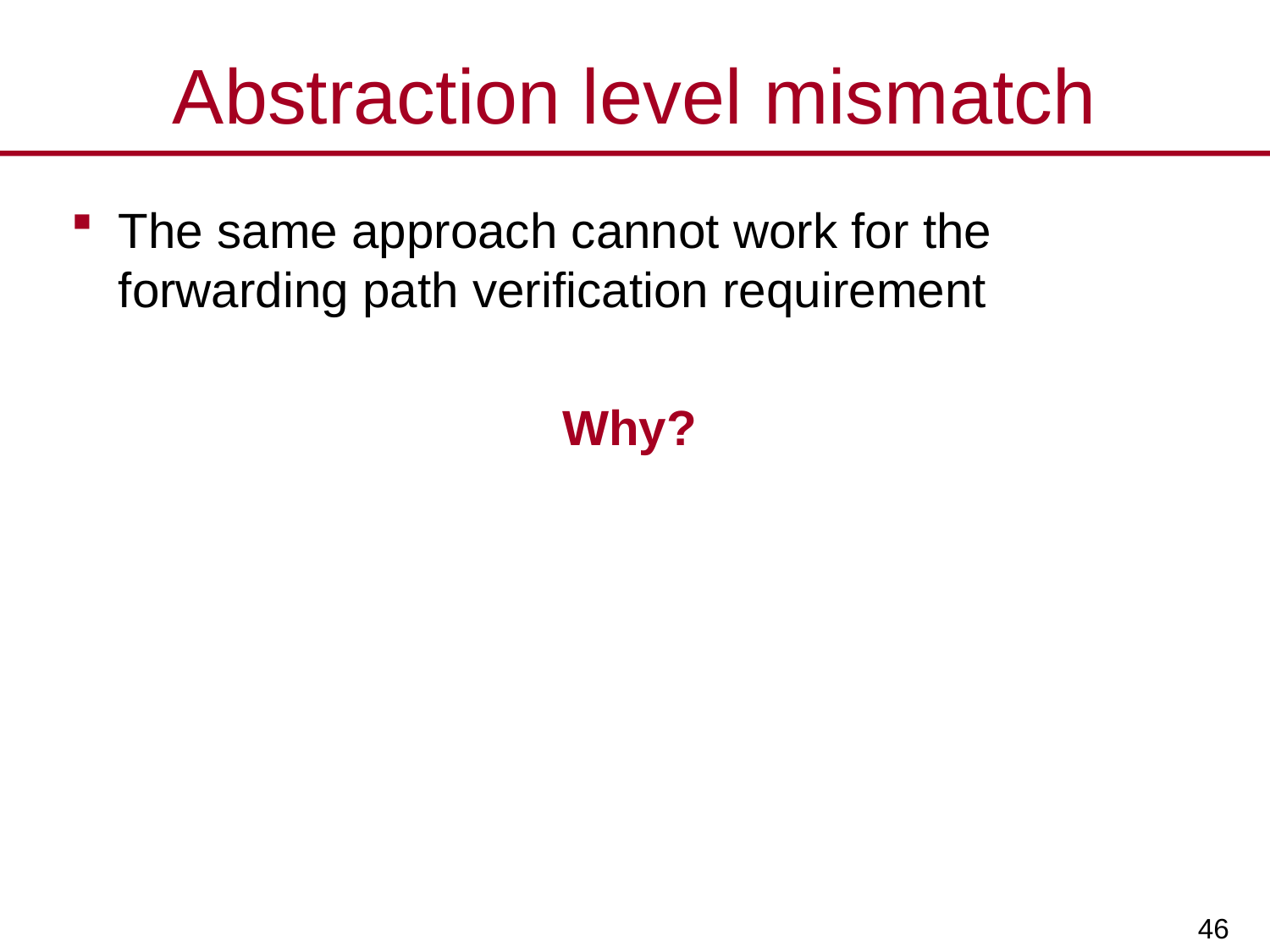

# Abstraction level mismatch
The same approach cannot work for the forwarding path verification requirement

Why?